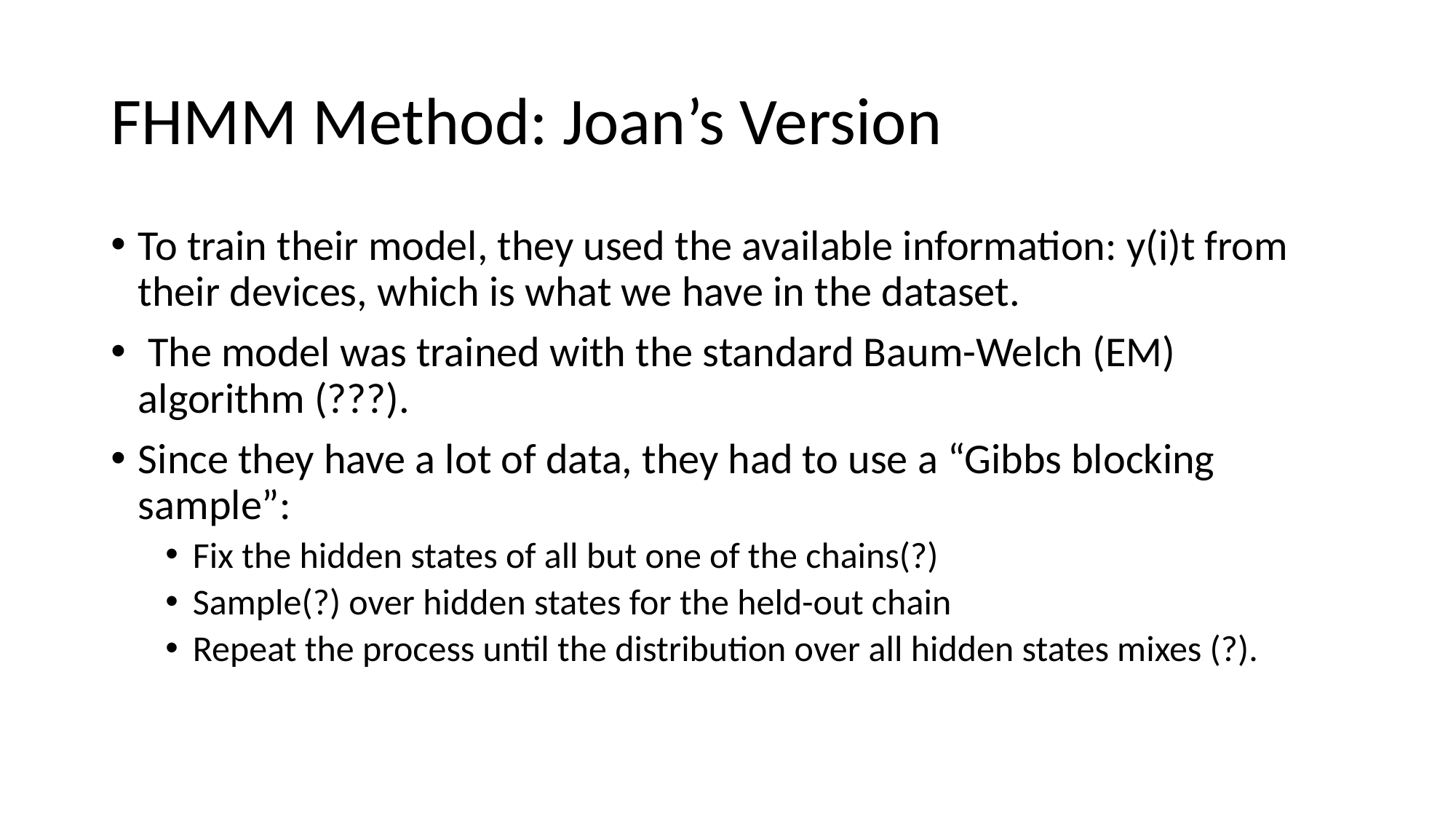

# FHMM Method: Joan’s Version
To train their model, they used the available information: y(i)t from their devices, which is what we have in the dataset.
 The model was trained with the standard Baum-Welch (EM) algorithm (???).
Since they have a lot of data, they had to use a “Gibbs blocking sample”:
Fix the hidden states of all but one of the chains(?)
Sample(?) over hidden states for the held-out chain
Repeat the process until the distribution over all hidden states mixes (?).